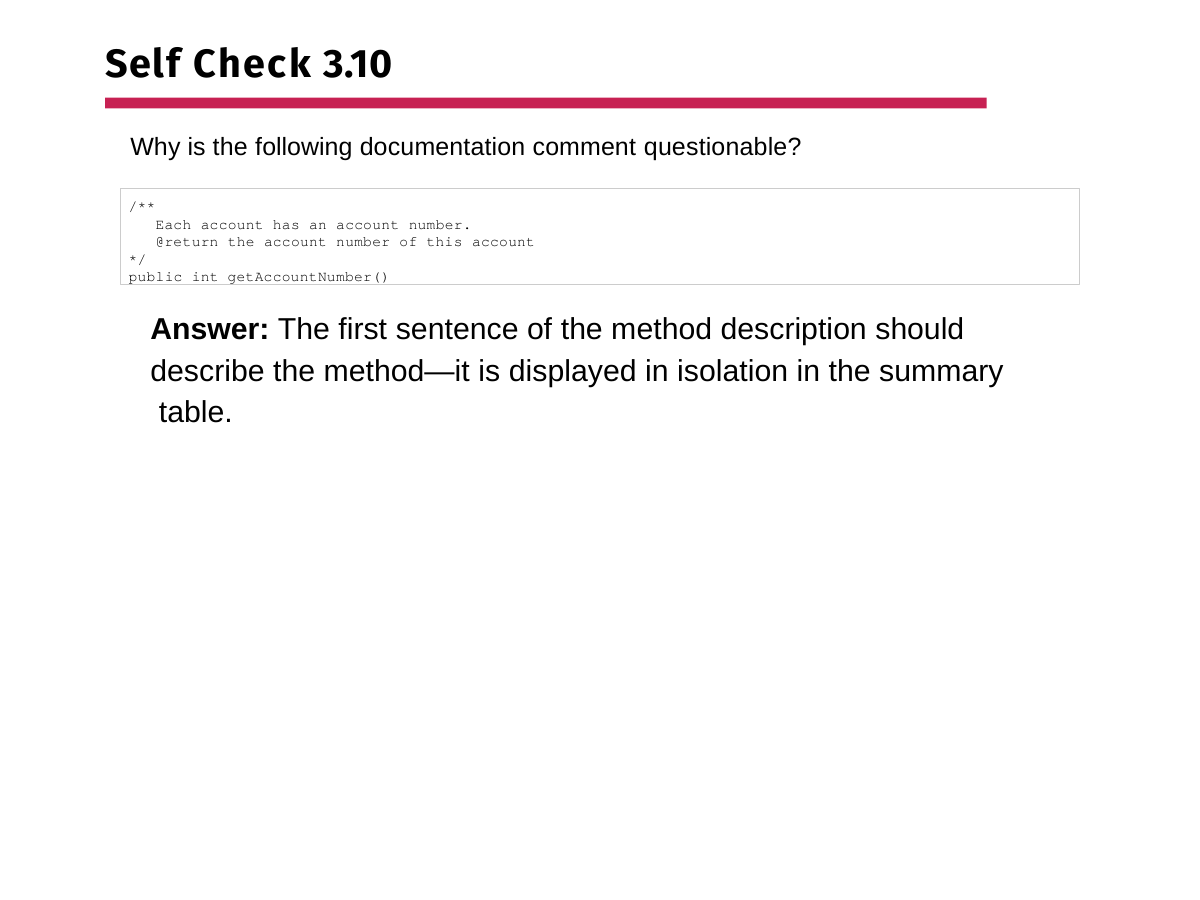

# Self Check 3.10

Why is the following documentation comment questionable?
/**
Each account has an account number.
@return the account number of this account
*/
public int getAccountNumber()
Answer: The first sentence of the method description should  describe the method—it is displayed in isolation in the summary  table.